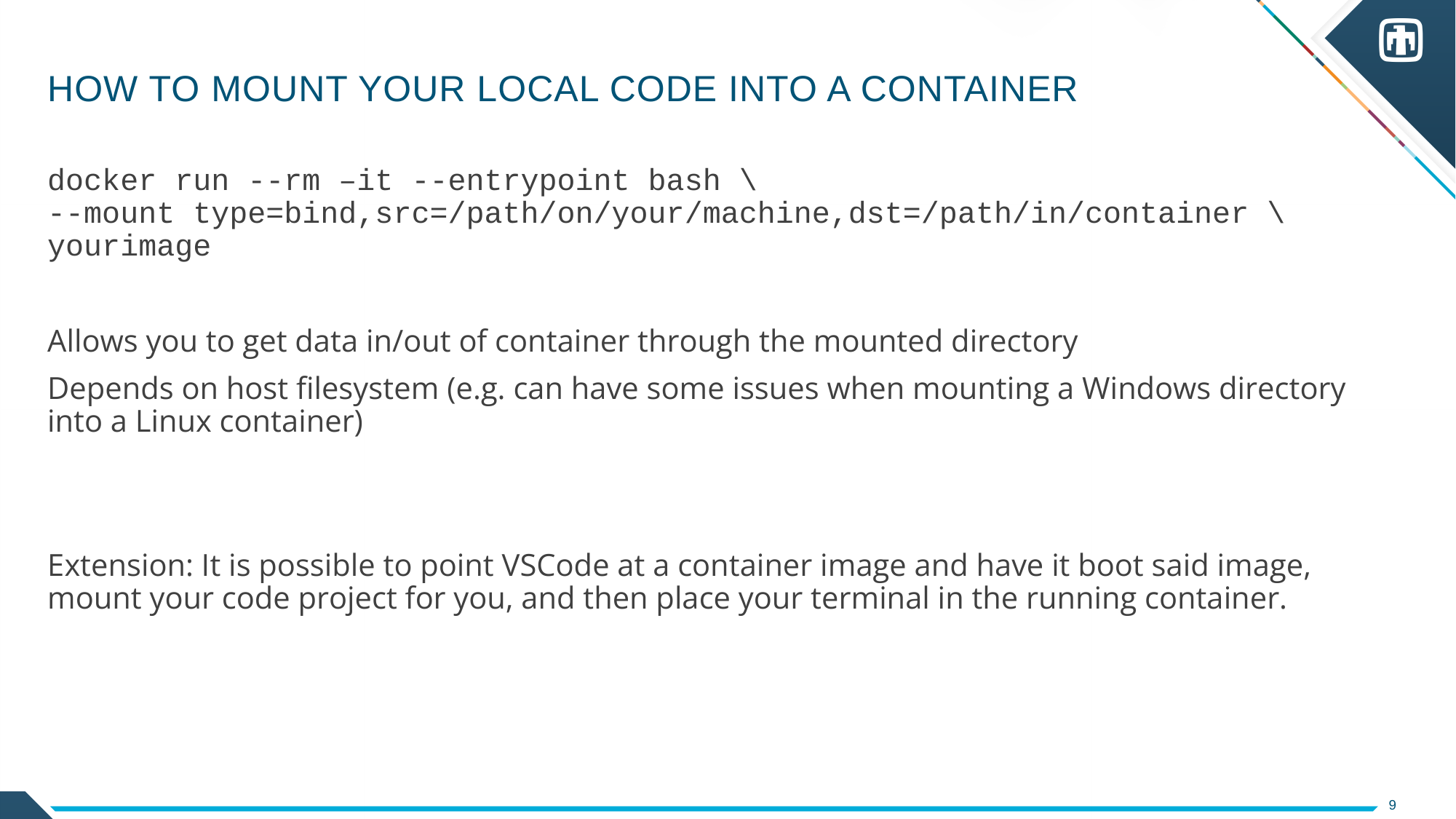

# How to mount your local code into a container
docker run --rm –it --entrypoint bash \
--mount type=bind,src=/path/on/your/machine,dst=/path/in/container \ yourimage

Allows you to get data in/out of container through the mounted directory
Depends on host filesystem (e.g. can have some issues when mounting a Windows directory into a Linux container)

Extension: It is possible to point VSCode at a container image and have it boot said image, mount your code project for you, and then place your terminal in the running container.
9